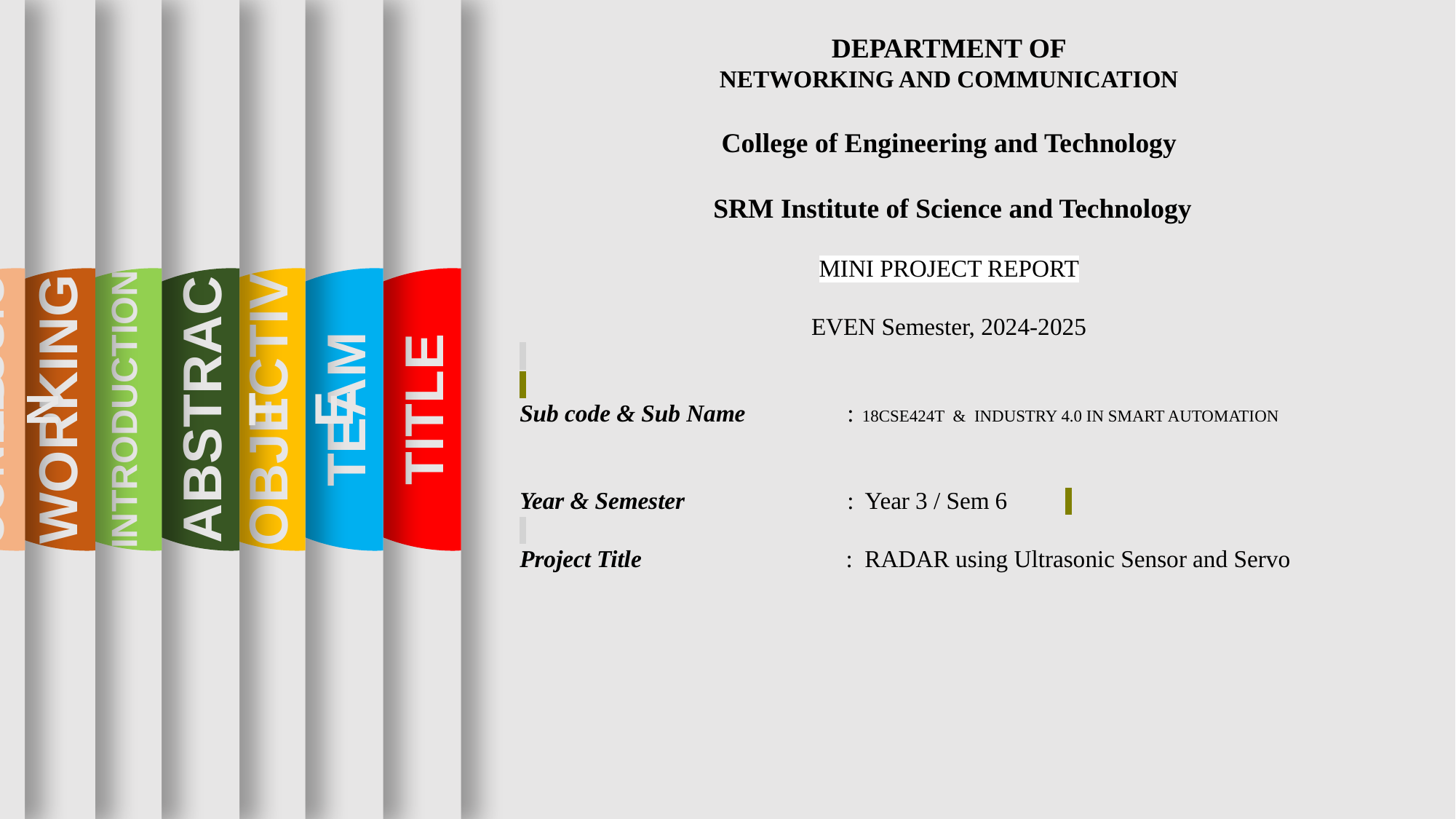

REFRENCES

CONCLUSION

WORKING

INTRODUCTION

ABSTRACT

OBJECTIVE

TEAM

TITLE

DEPARTMENT OF
NETWORKING AND COMMUNICATION

College of Engineering and Technology

 SRM Institute of Science and Technology

MINI PROJECT REPORT

EVEN Semester, 2024-2025

Sub code & Sub Name	:  18CSE424T  &  INDUSTRY 4.0 IN SMART AUTOMATION

Year & Semester		:  Year 3 / Sem 6

Project Title	                  :  RADAR using Ultrasonic Sensor and Servo